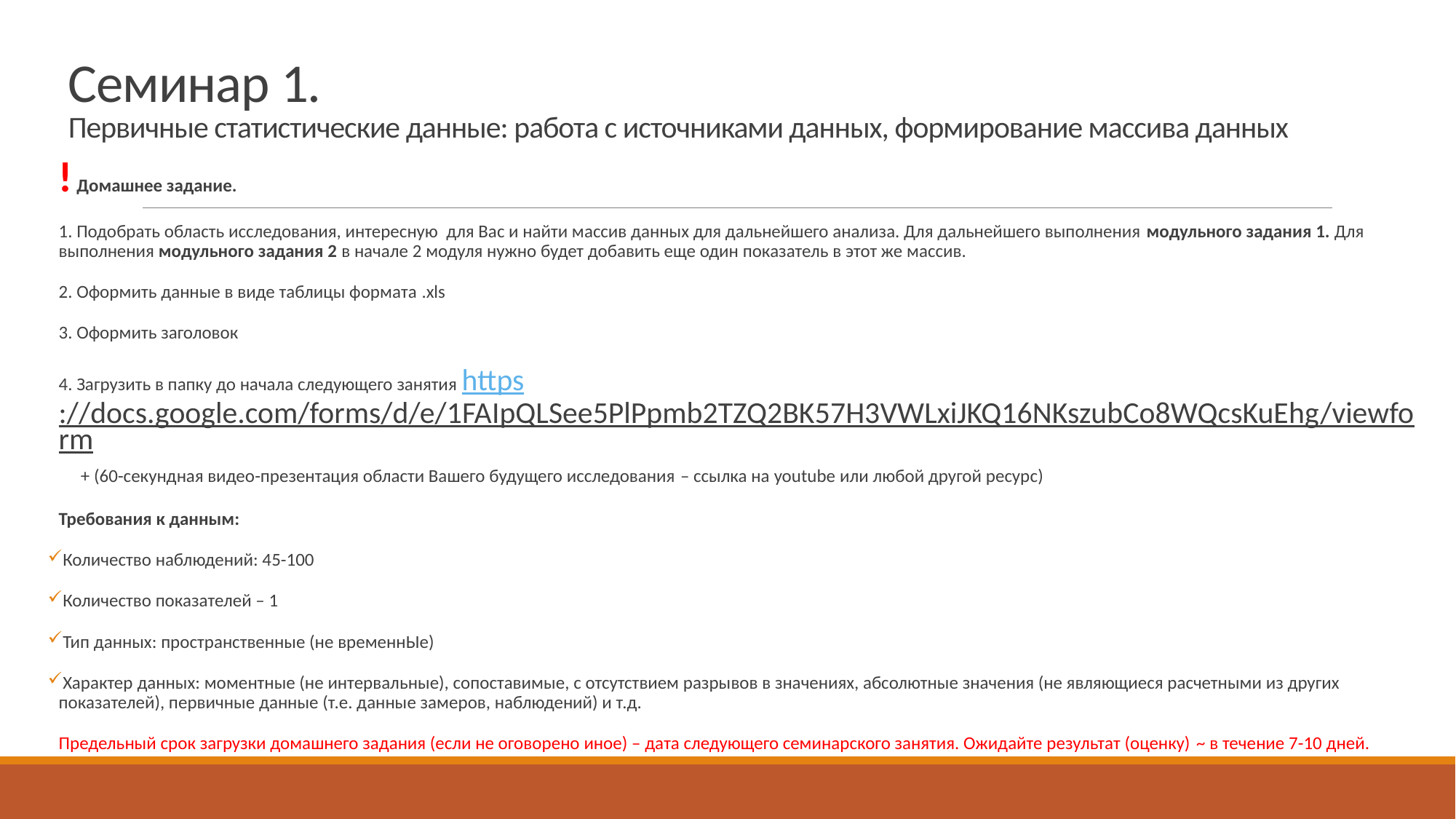

# Семинар 1. Первичные статистические данные: работа с источниками данных, формирование массива данных
! Домашнее задание.
1. Подобрать область исследования, интересную  для Вас и найти массив данных для дальнейшего анализа. Для дальнейшего выполнения модульного задания 1. Для выполнения модульного задания 2 в начале 2 модуля нужно будет добавить еще один показатель в этот же массив.
2. Оформить данные в виде таблицы формата .xls
3. Оформить заголовок
4. Загрузить в папку до начала следующего занятия https://docs.google.com/forms/d/e/1FAIpQLSee5PlPpmb2TZQ2BK57H3VWLxiJKQ16NKszubCo8WQcsKuEhg/viewform    + (60-секундная видео-презентация области Вашего будущего исследования – ссылка на youtube или любой другой ресурс)
Требования к данным:
Количество наблюдений: 45-100
Количество показателей – 1
Тип данных: пространственные (не временнЫе)
Характер данных: моментные (не интервальные), сопоставимые, с отсутствием разрывов в значениях, абсолютные значения (не являющиеся расчетными из других показателей), первичные данные (т.е. данные замеров, наблюдений) и т.д.
Предельный срок загрузки домашнего задания (если не оговорено иное) – дата следующего семинарского занятия. Ожидайте результат (оценку) ~ в течение 7-10 дней.